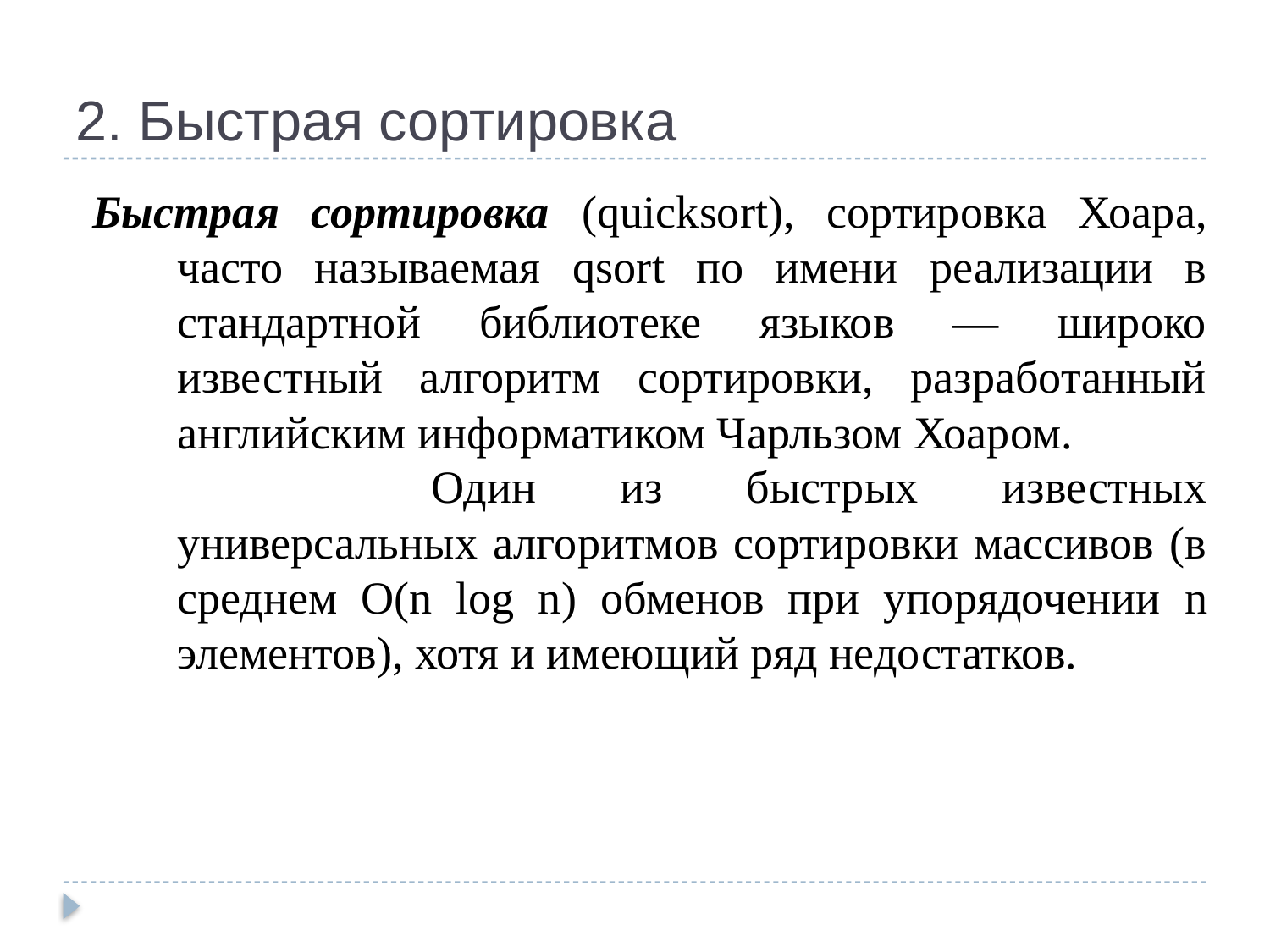

# 2. Быстрая сортировка
Быстрая сортировка (quicksort), сортировка Хоара, часто называемая qsort по имени реализации в стандартной библиотеке языков — широко известный алгоритм сортировки, разработанный английским информатиком Чарльзом Хоаром.
			Один из быстрых известных универсальных алгоритмов сортировки массивов (в среднем O(n log n) обменов при упорядочении n элементов), хотя и имеющий ряд недостатков.